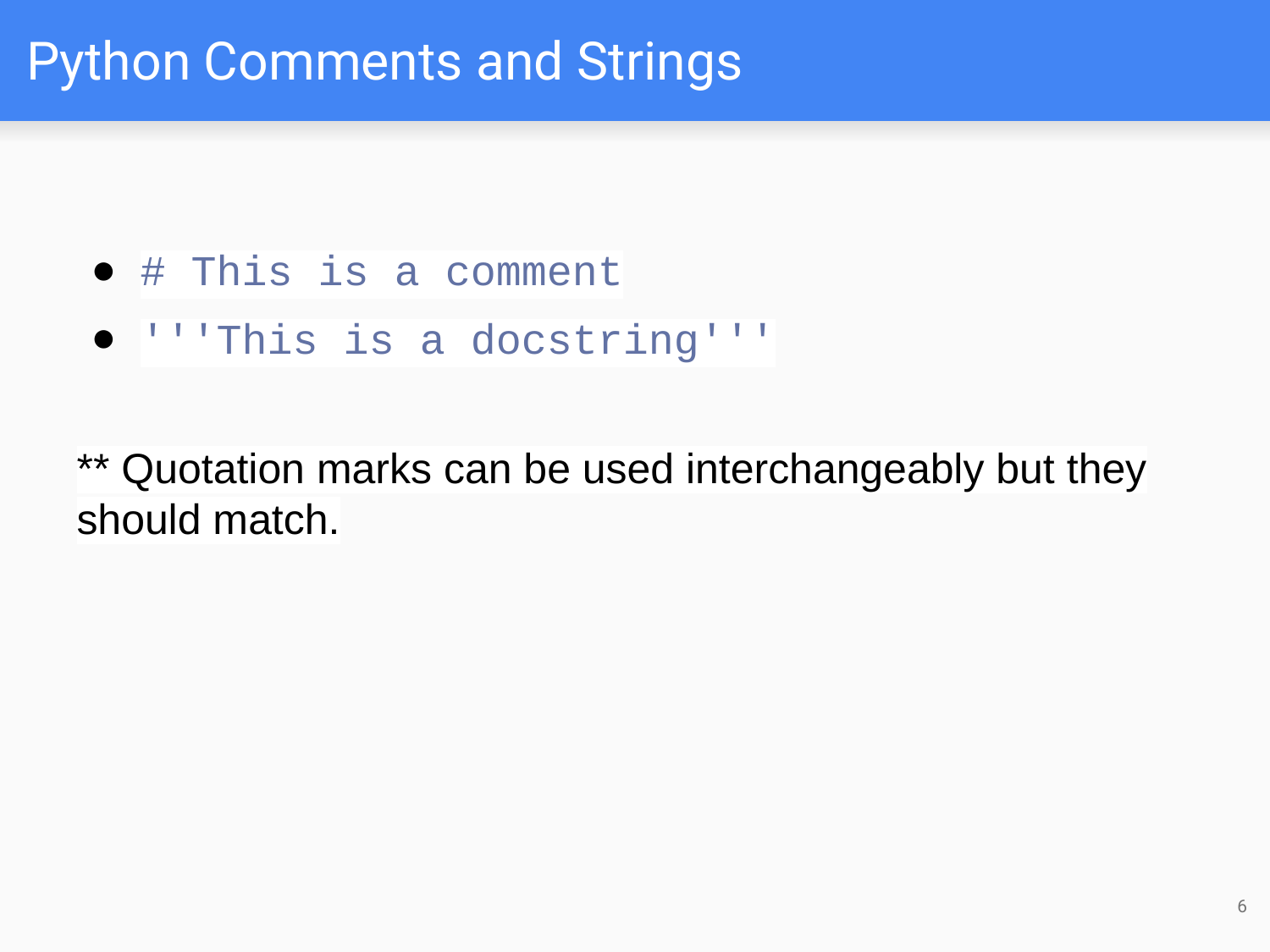

# Python Comments and Strings
# This is a comment
'''This is a docstring'''

** Quotation marks can be used interchangeably but they should match.
6